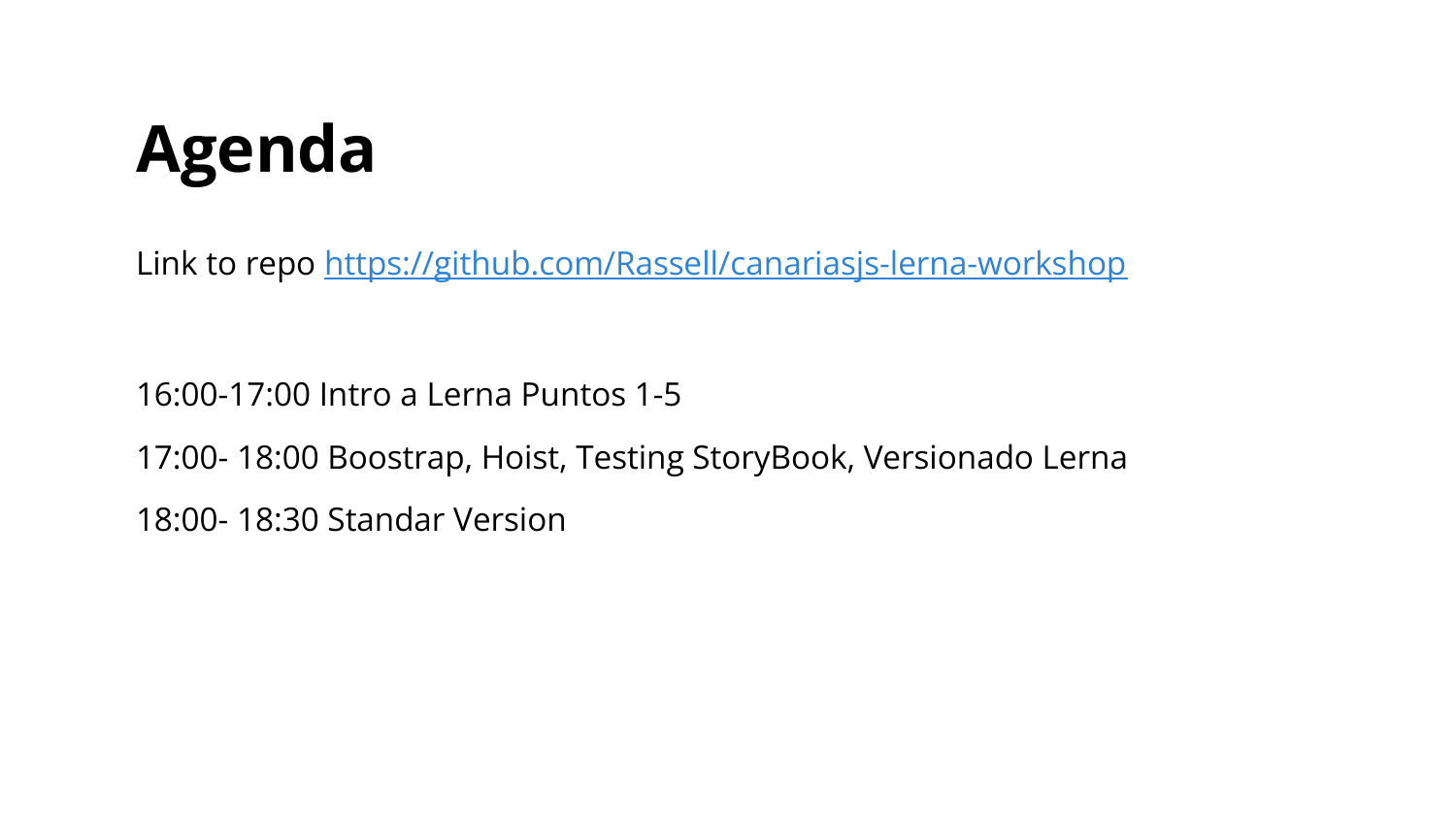

# Agenda
Link to repo https://github.com/Rassell/canariasjs-lerna-workshop

16:00-17:00 Intro a Lerna Puntos 1-5
17:00- 18:00 Boostrap, Hoist, Testing StoryBook, Versionado Lerna
18:00- 18:30 Standar Version